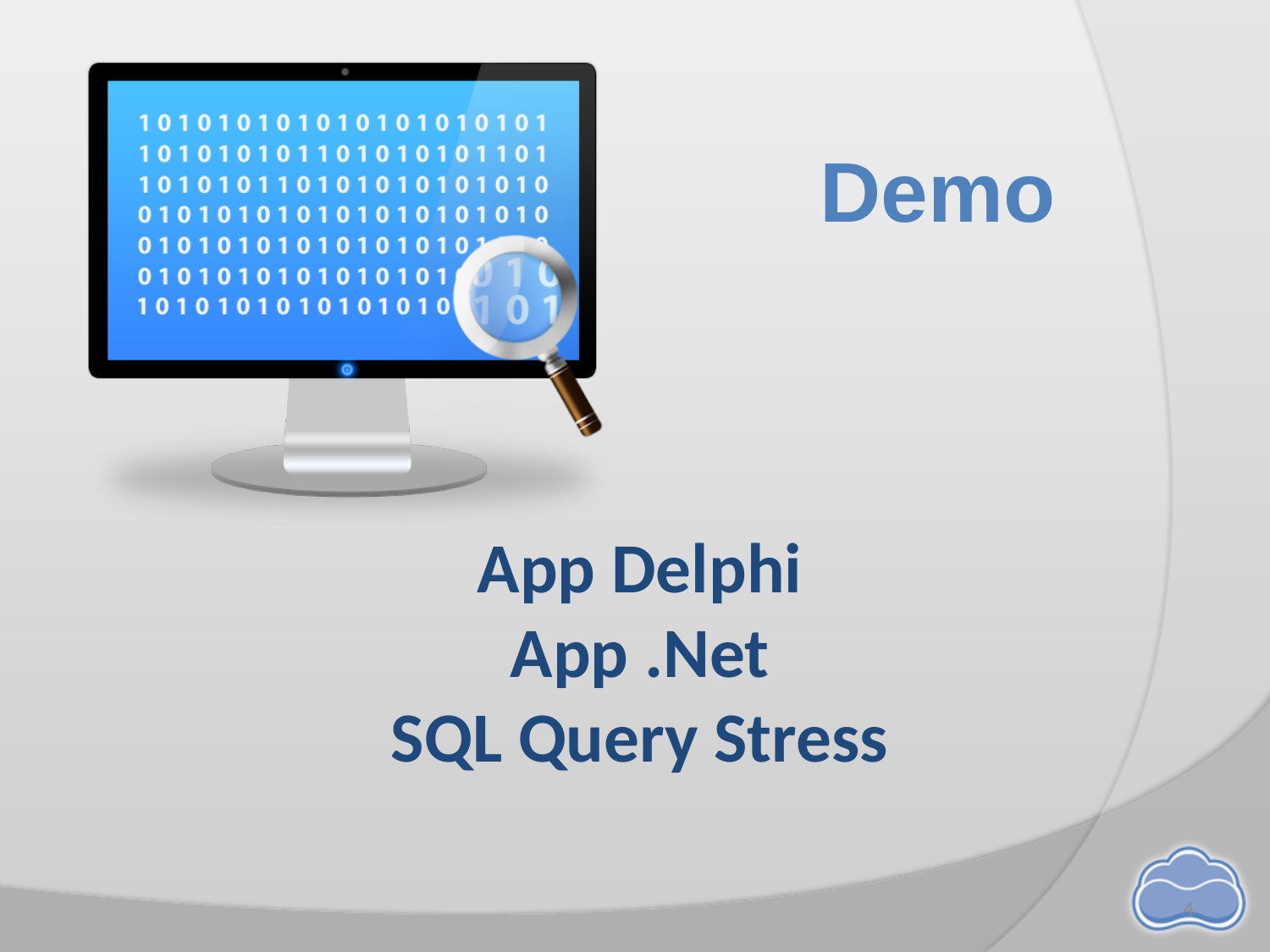

App Delphi
App .Net
SQL Query Stress
4